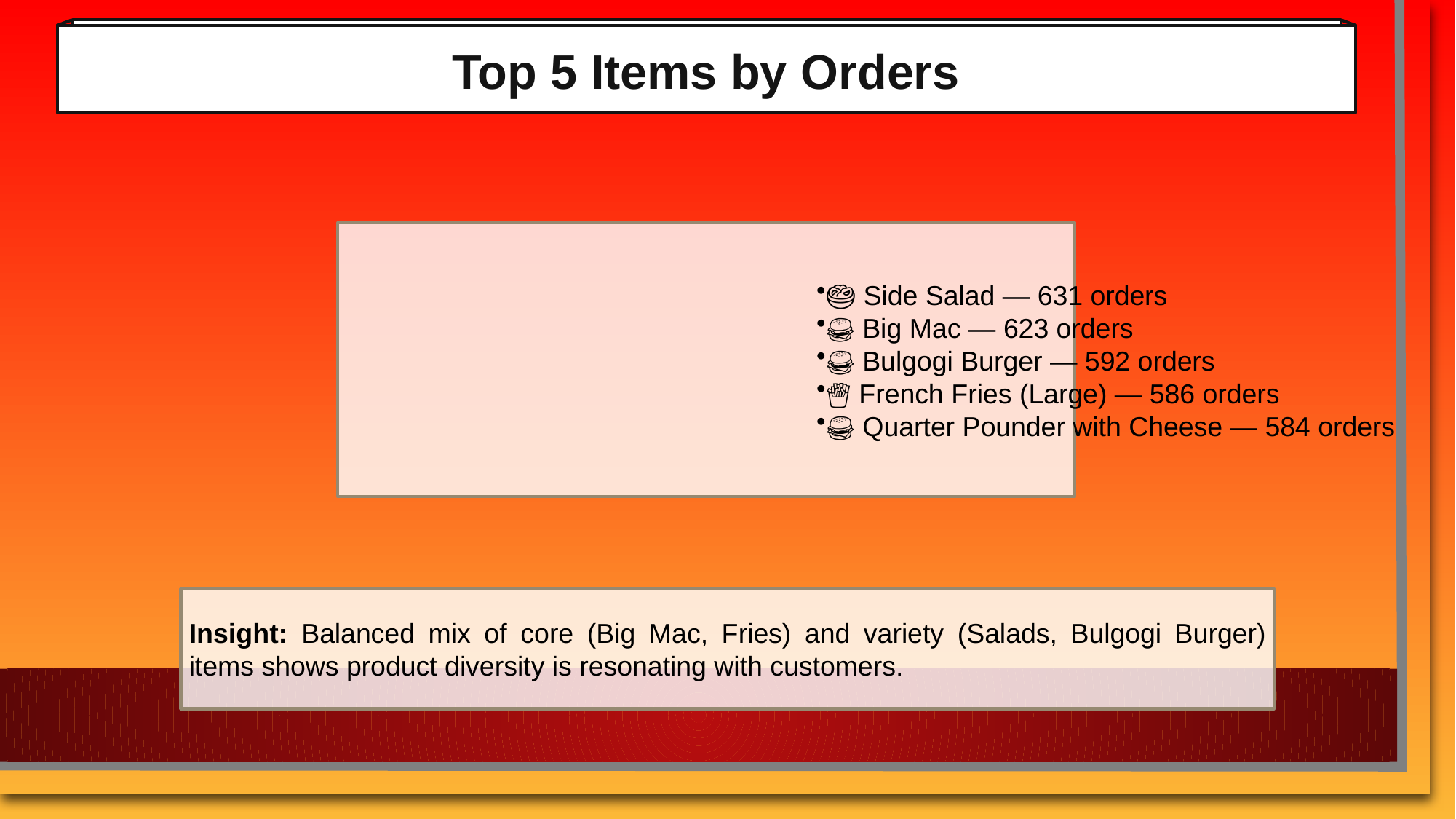

Top 5 Items by Orders

🥗 Side Salad — 631 orders
🍔 Big Mac — 623 orders
🍔 Bulgogi Burger — 592 orders
🍟 French Fries (Large) — 586 orders
🍔 Quarter Pounder with Cheese — 584 orders
Insight: Balanced mix of core (Big Mac, Fries) and variety (Salads, Bulgogi Burger) items shows product diversity is resonating with customers.